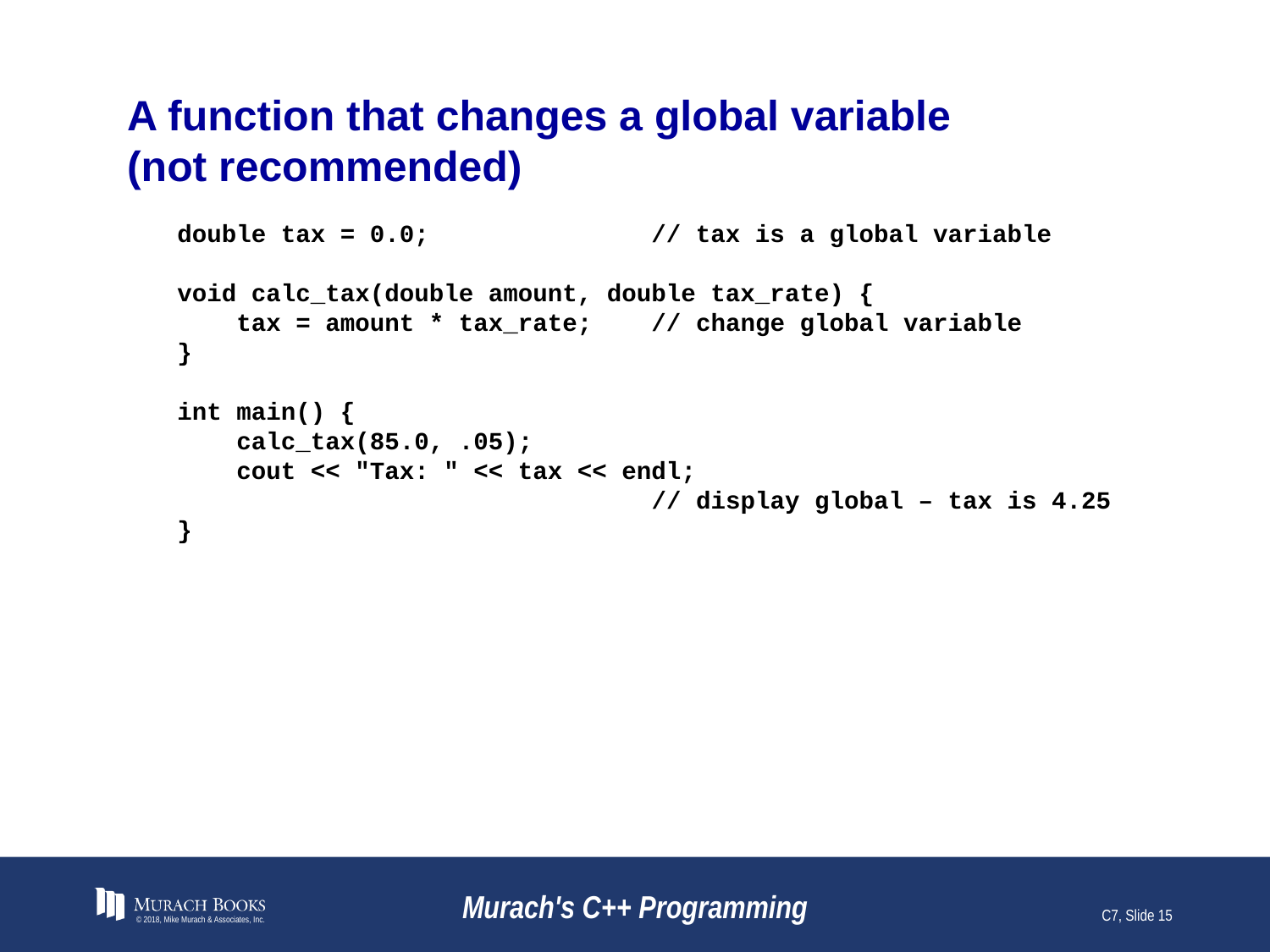

# A function that changes a global variable (not recommended)
double tax = 0.0;               // tax is a global variable

void calc_tax(double amount, double tax_rate) {
    tax = amount * tax_rate;    // change global variable
}

int main() {
    calc_tax(85.0, .05);
    cout << "Tax: " << tax << endl;
                                // display global – tax is 4.25
}

© 2018, Mike Murach & Associates, Inc.
Murach's C++ Programming

C7, Slide 15